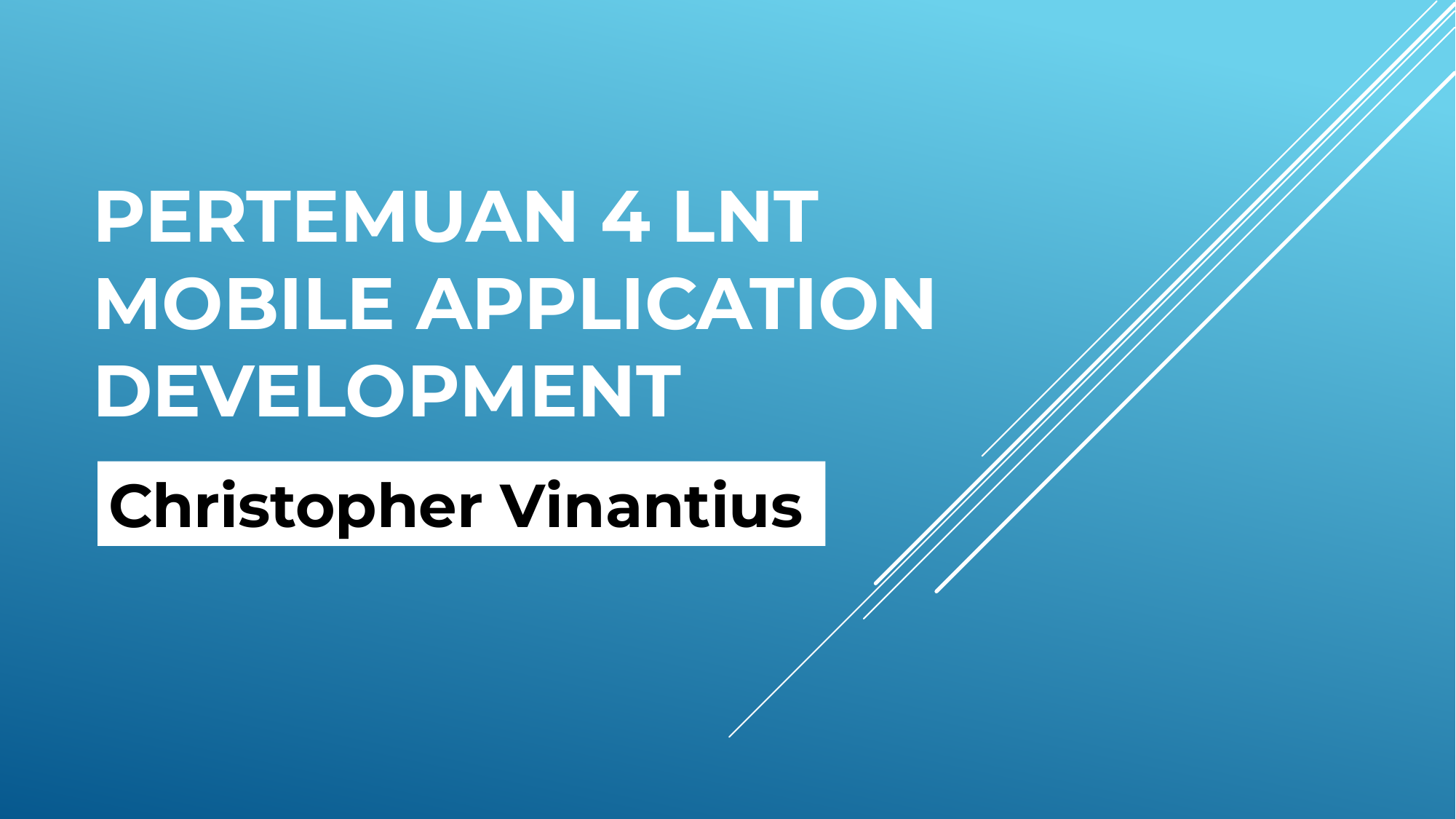

# PERTEMUAN 4 LnT MOBILE APPLICATION DEVELOPMENT
Christopher Vinantius